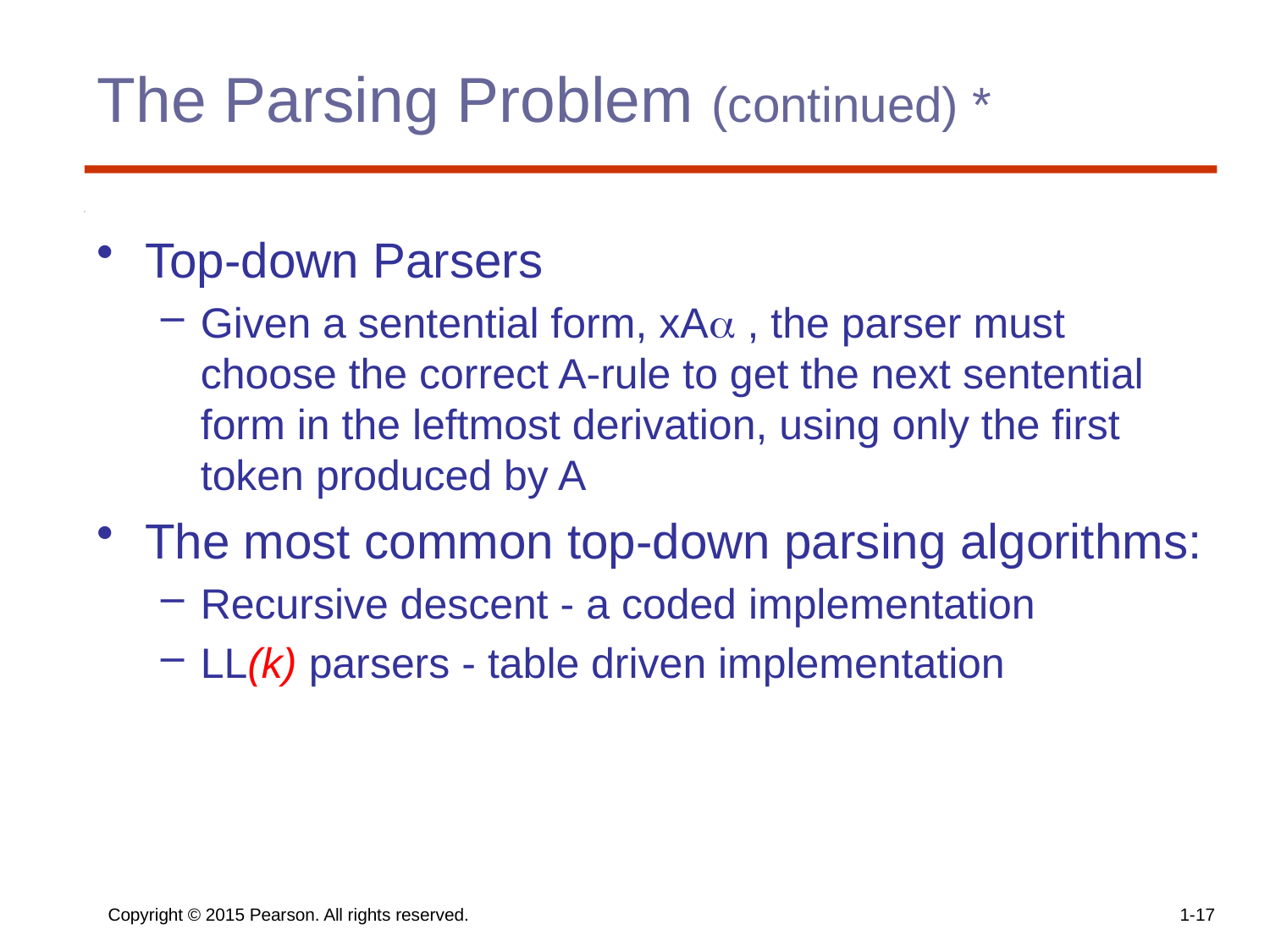

# The Parsing Problem (continued) *
Top-down Parsers
Given a sentential form, xAα , the parser must choose the correct A-rule to get the next sentential form in the leftmost derivation, using only the first token produced by A
The most common top-down parsing algorithms:
Recursive descent - a coded implementation
LL(k) parsers - table driven implementation
Copyright © 2015 Pearson. All rights reserved.
1-17